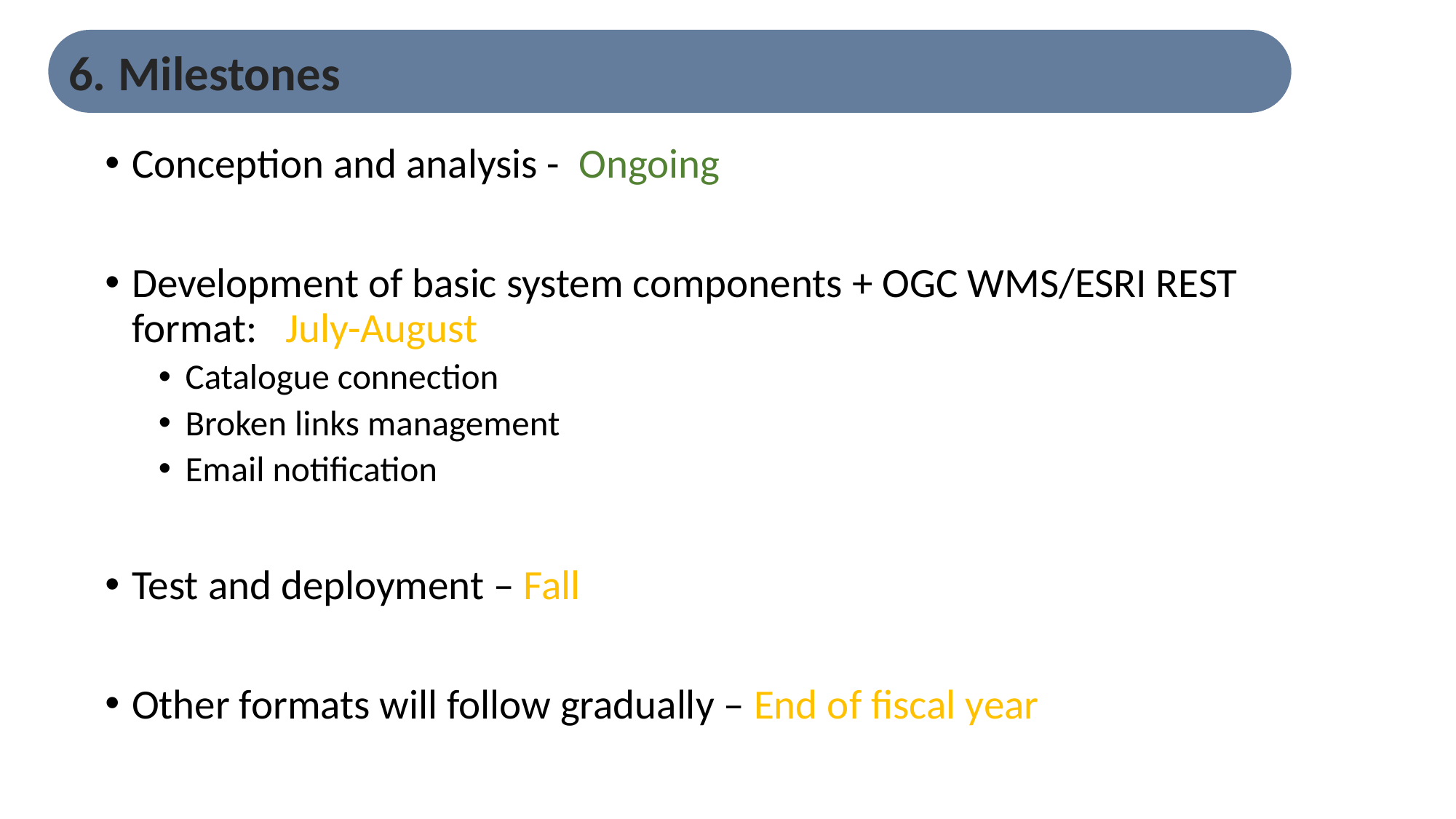

6.  Milestones
Conception and analysis -  Ongoing

Development of basic system components + OGC WMS/ESRI REST format:   July-August
Catalogue connection
Broken links management
Email notification

Test and deployment – Fall

Other formats will follow gradually – End of fiscal year